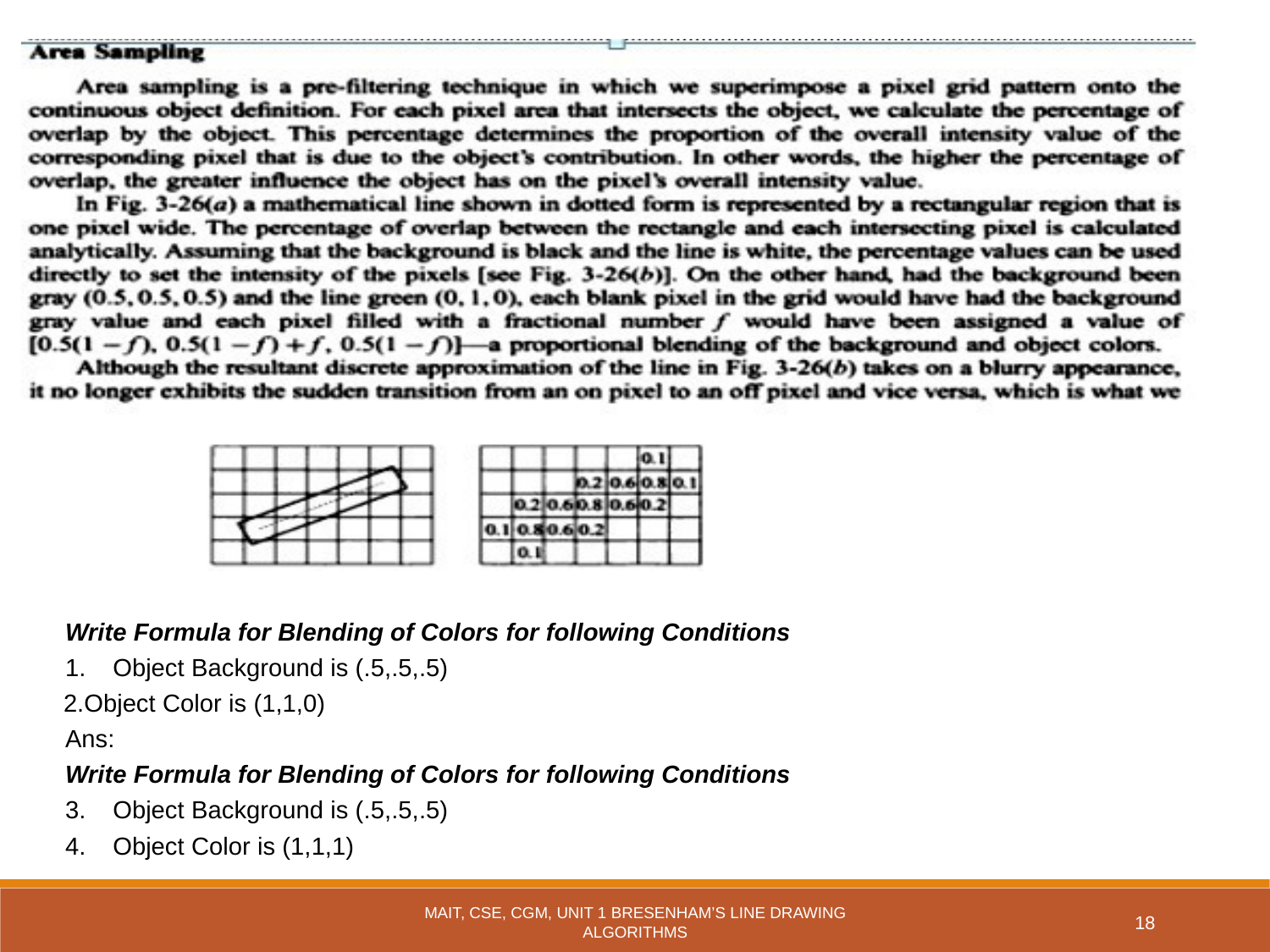

Write Formula for Blending of Colors for following Conditions
Object Background is (.5,.5,.5)
Object Color is (1,1,0)  Ans:
Write Formula for Blending of Colors for following Conditions
Object Background is (.5,.5,.5)
Object Color is (1,1,1)
MAIT, CSE, CGM, UNIT 1 BRESENHAM’S LINE DRAWING ALGORITHMS
18